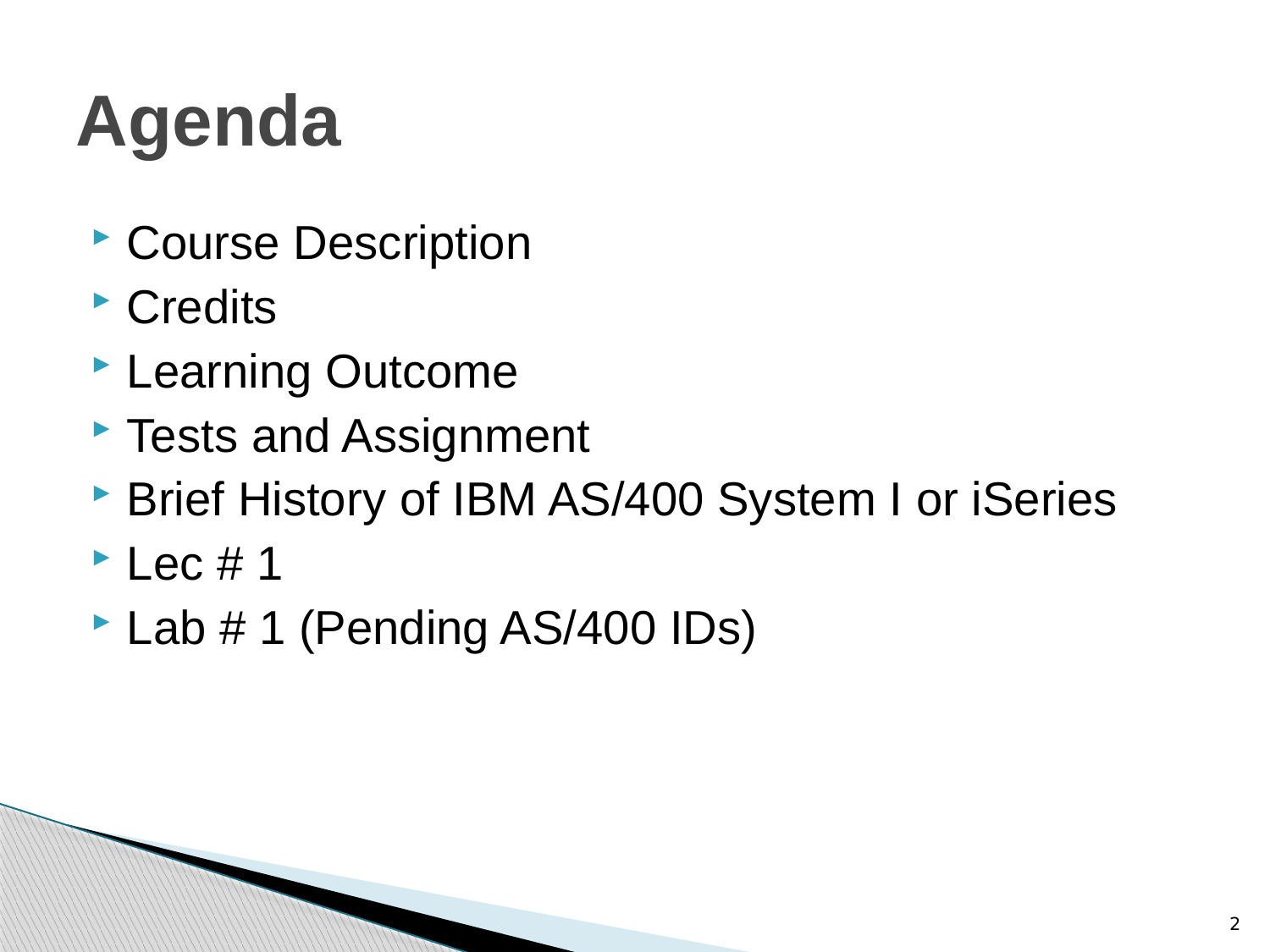

# Agenda
Course Description
Credits
Learning Outcome
Tests and Assignment
Brief History of IBM AS/400 System I or iSeries
Lec # 1
Lab # 1 (Pending AS/400 IDs)

2